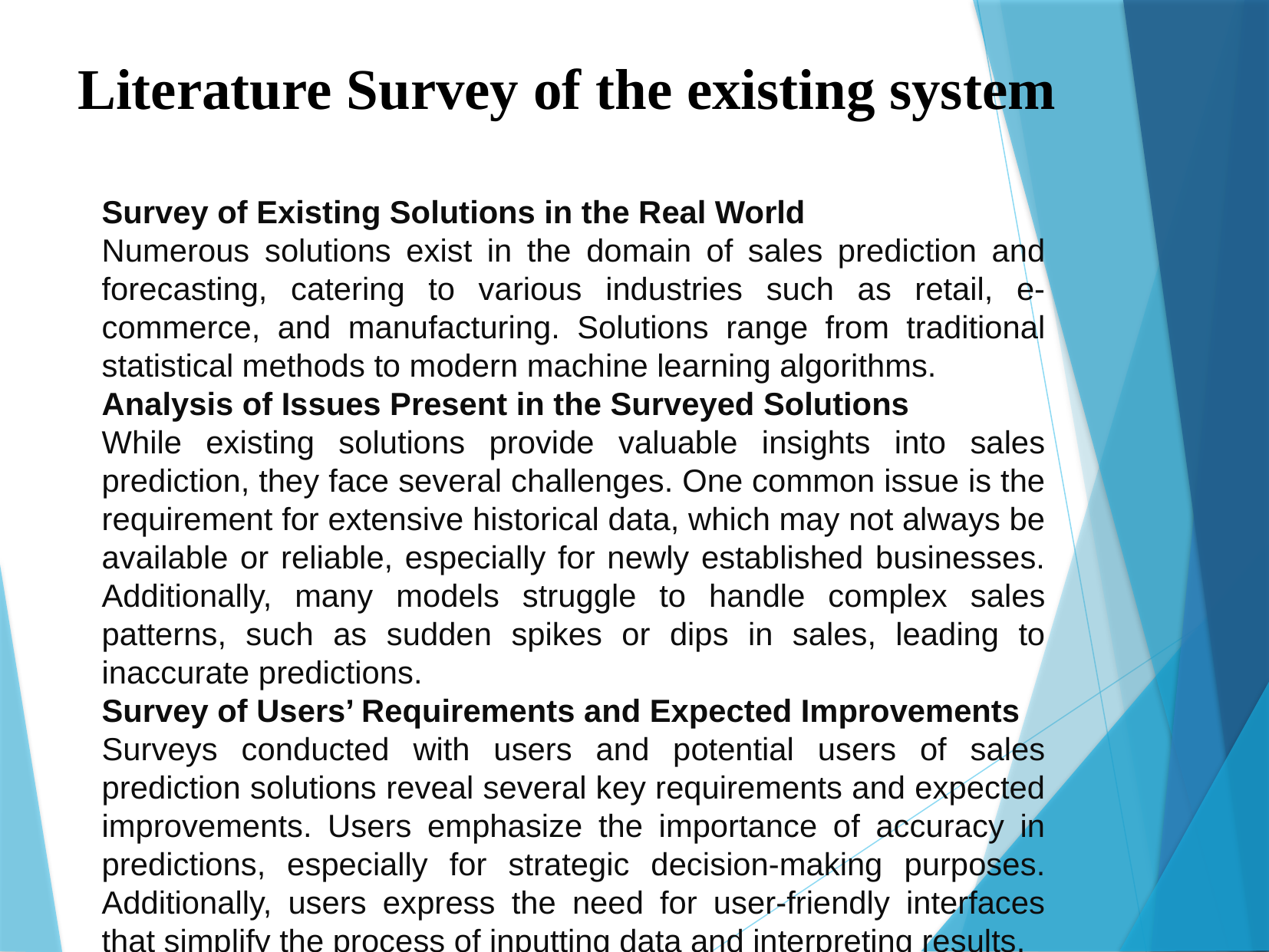

Literature Survey of the existing system
Survey of Existing Solutions in the Real World
Numerous solutions exist in the domain of sales prediction and forecasting, catering to various industries such as retail, e-commerce, and manufacturing. Solutions range from traditional statistical methods to modern machine learning algorithms.
Analysis of Issues Present in the Surveyed Solutions
While existing solutions provide valuable insights into sales prediction, they face several challenges. One common issue is the requirement for extensive historical data, which may not always be available or reliable, especially for newly established businesses. Additionally, many models struggle to handle complex sales patterns, such as sudden spikes or dips in sales, leading to inaccurate predictions.
Survey of Users’ Requirements and Expected Improvements
Surveys conducted with users and potential users of sales prediction solutions reveal several key requirements and expected improvements. Users emphasize the importance of accuracy in predictions, especially for strategic decision-making purposes. Additionally, users express the need for user-friendly interfaces that simplify the process of inputting data and interpreting results.